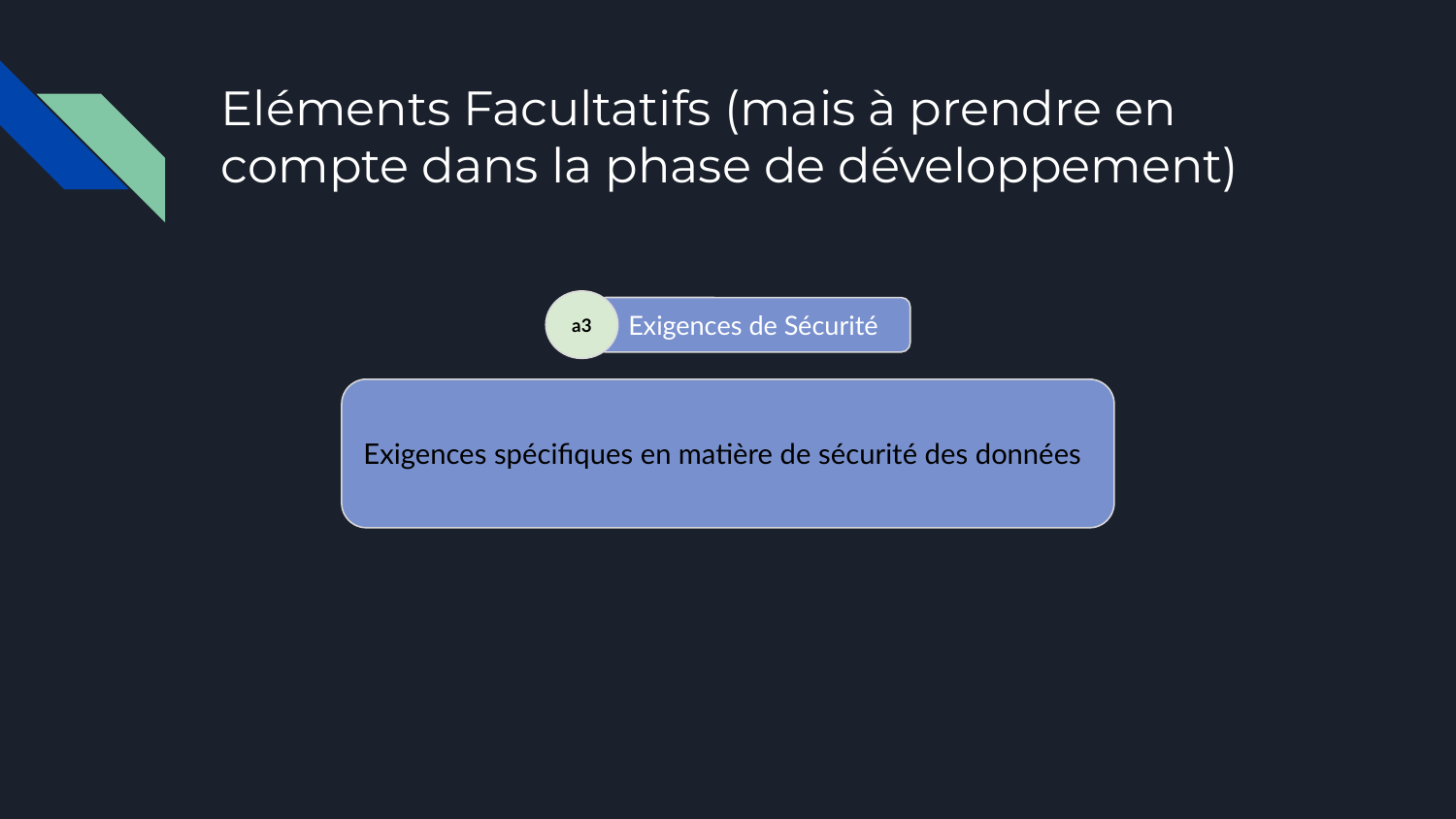

# Eléments Facultatifs (mais à prendre en compte dans la phase de développement)
a3
Exigences de Sécurité
Exigences spécifiques en matière de sécurité des données